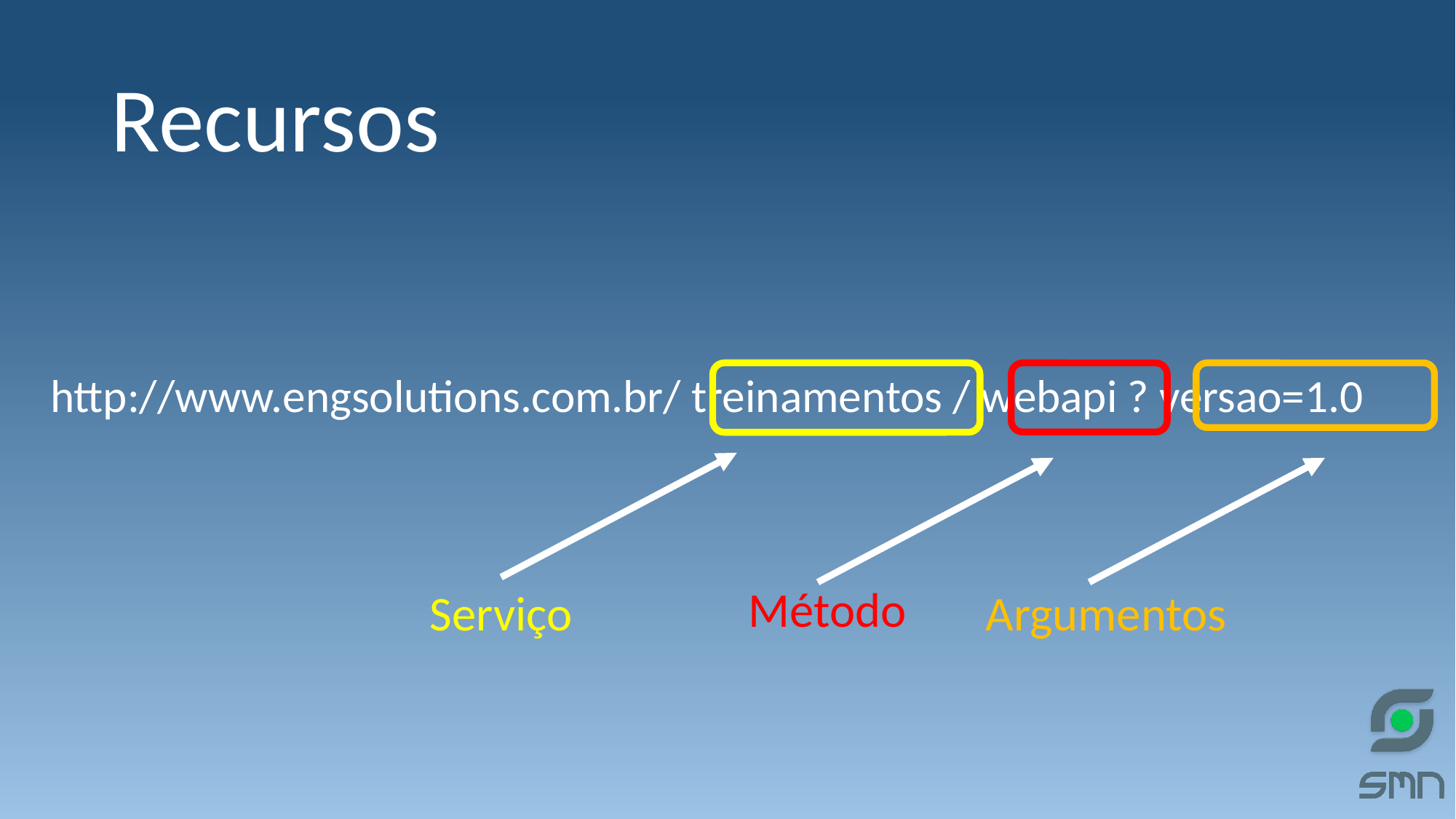

# Recursos

http://www.engsolutions.com.br/ treinamentos / webapi ? versao=1.0
Método
Serviço
Argumentos